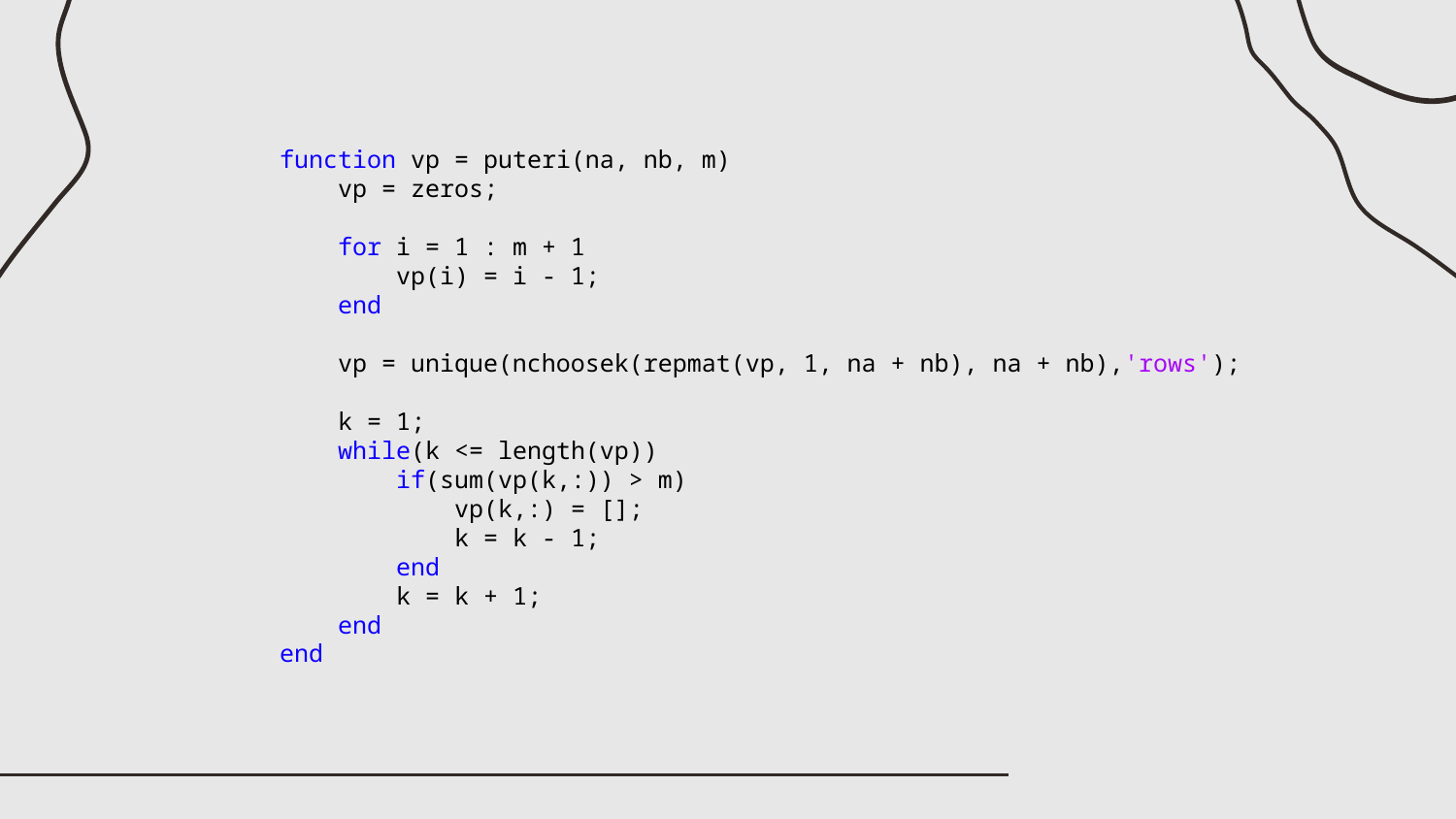

function vp = puteri(na, nb, m)
    vp = zeros;

    for i = 1 : m + 1
        vp(i) = i - 1;
    end

    vp = unique(nchoosek(repmat(vp, 1, na + nb), na + nb),'rows');

    k = 1;
    while(k <= length(vp))
        if(sum(vp(k,:)) > m)
            vp(k,:) = [];
            k = k - 1;
        end
        k = k + 1;
    end
end